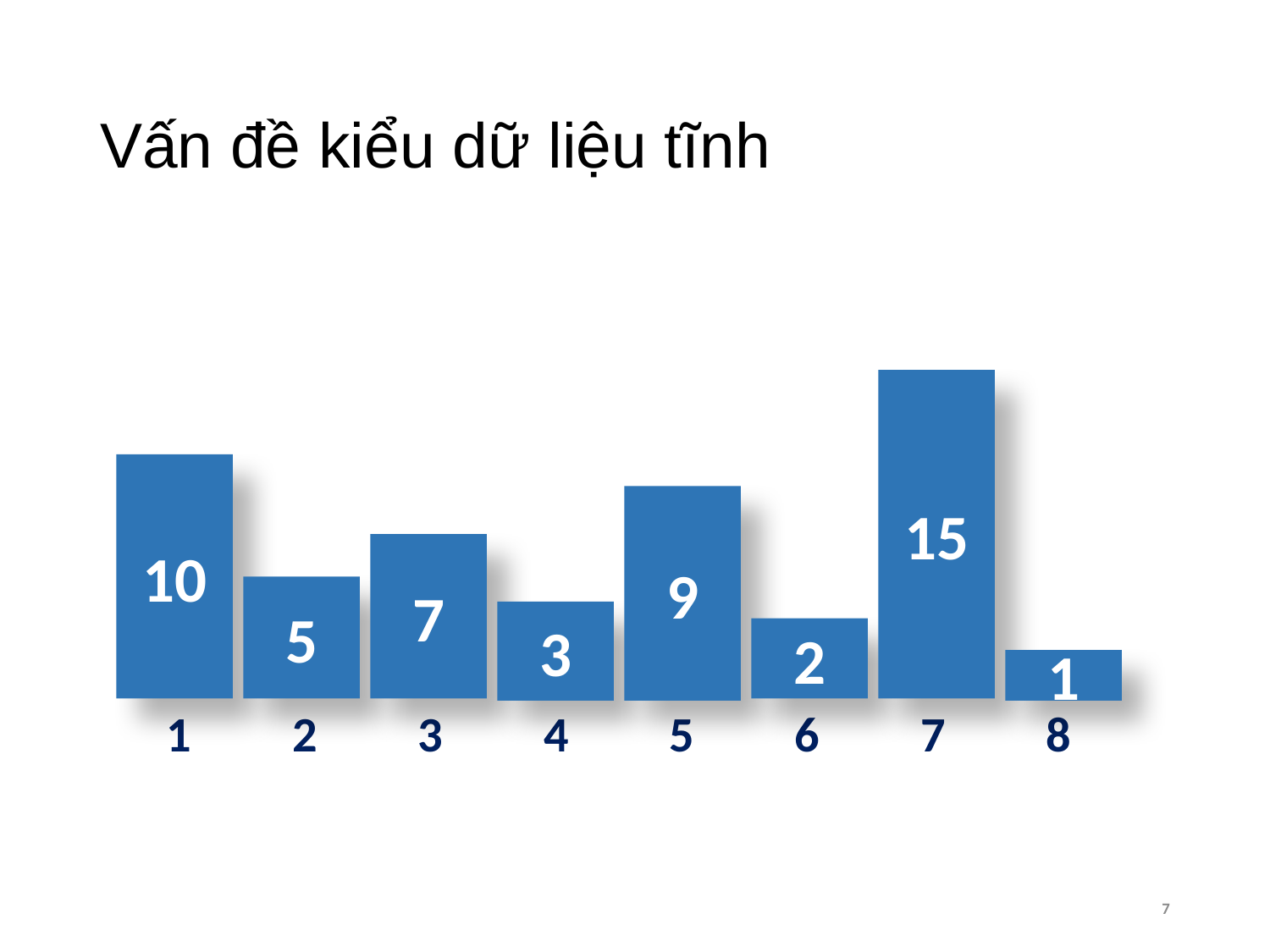

# Vấn đề kiểu dữ liệu tĩnh
15
10
9
7
5
3
2
1
| 1 | 2 | 3 | 4 | 5 | 6 | 7 | 8 |
| --- | --- | --- | --- | --- | --- | --- | --- |
7